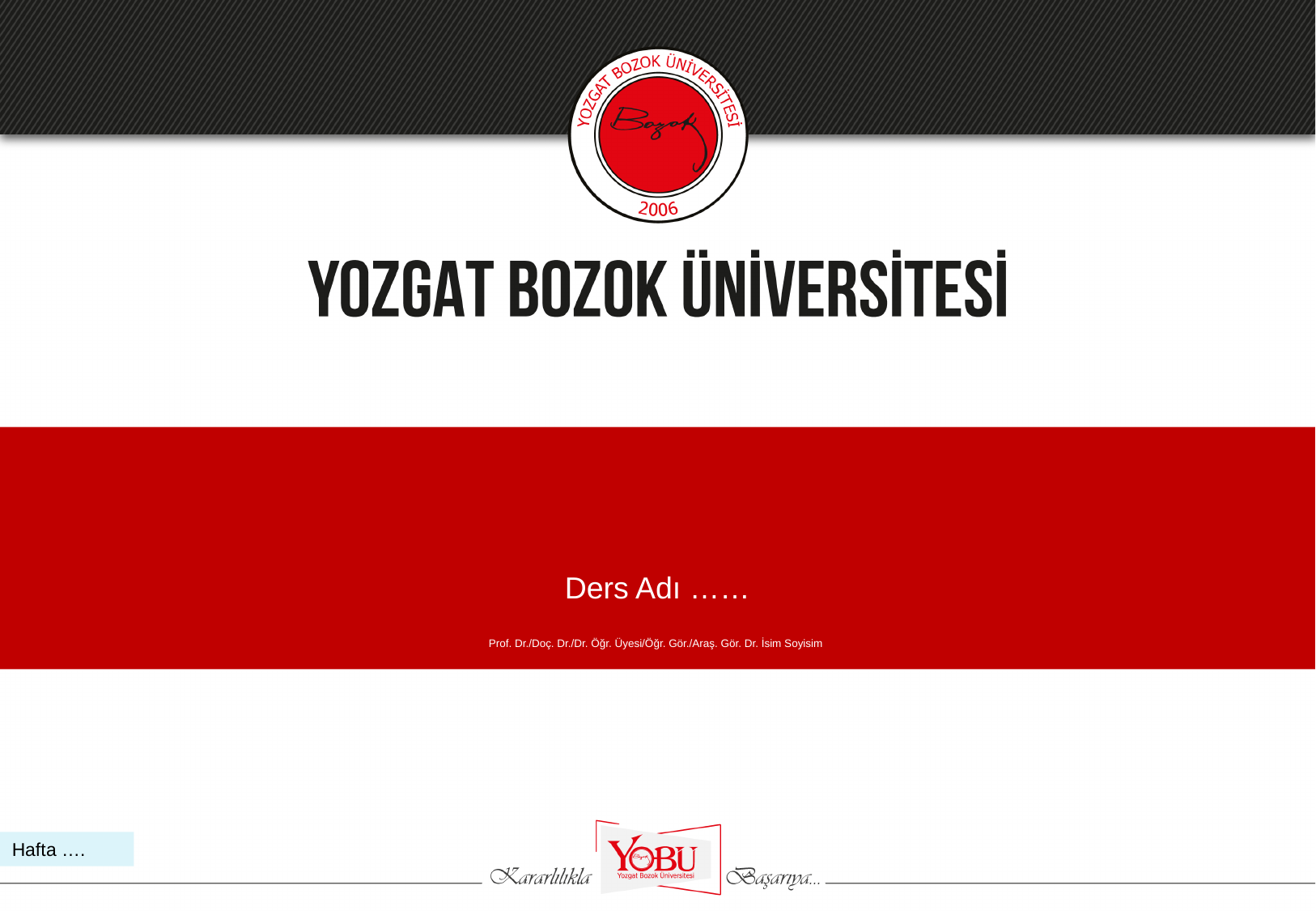

# Ders Adı …… Prof. Dr./Doç. Dr./Dr. Öğr. Üyesi/Öğr. Gör./Araş. Gör. Dr. İsim Soyisim
Hafta ….